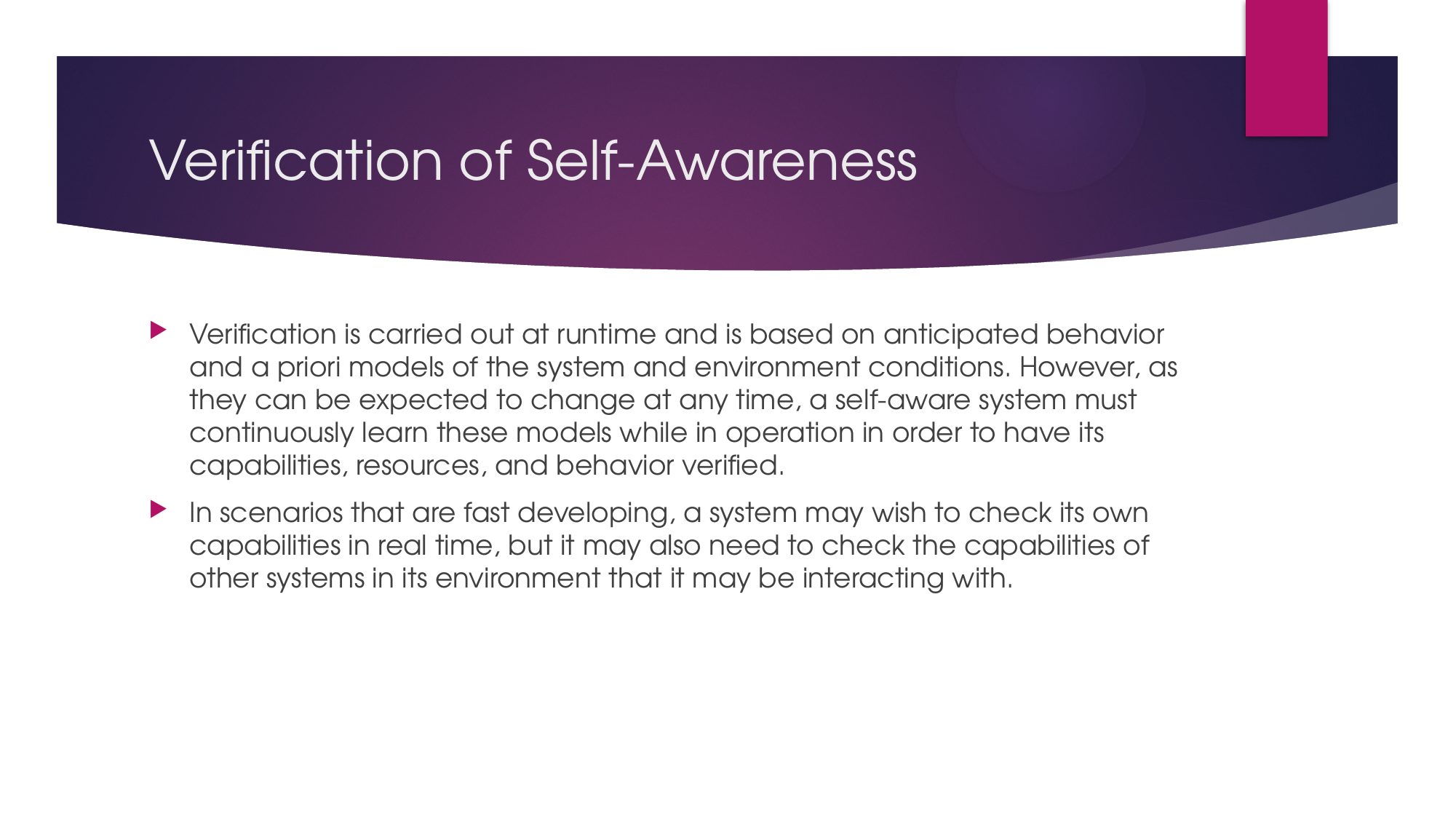

# Verification of Self-Awareness
Verification is carried out at runtime and is based on anticipated behavior and a priori models of the system and environment conditions. However, as they can be expected to change at any time, a self-aware system must continuously learn these models while in operation in order to have its capabilities, resources, and behavior verified.
In scenarios that are fast developing, a system may wish to check its own capabilities in real time, but it may also need to check the capabilities of other systems in its environment that it may be interacting with.